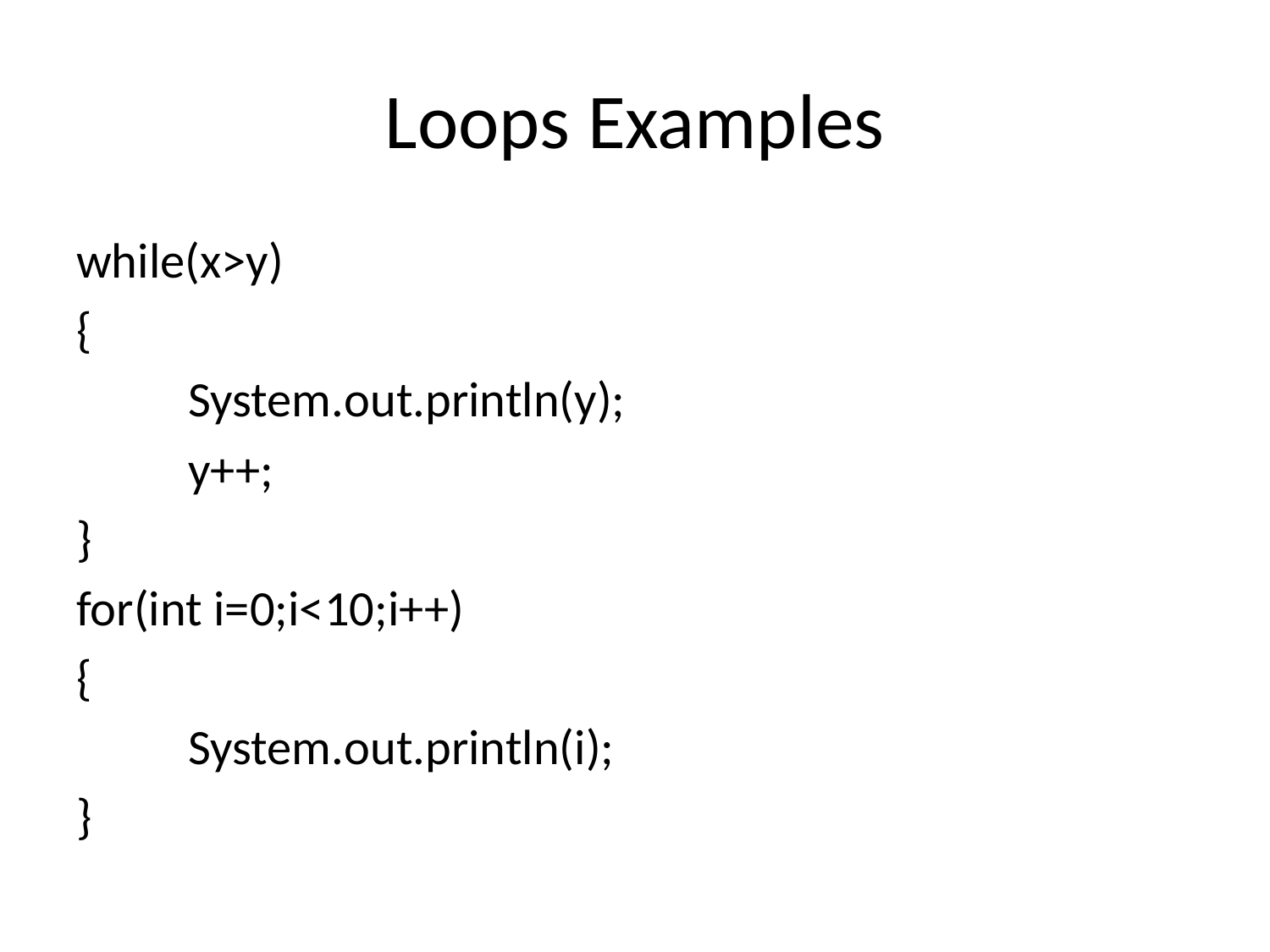

# Loops Examples
while(x>y)
{
	System.out.println(y);
	y++;
}
for(int i=0;i<10;i++)
{
	System.out.println(i);
}